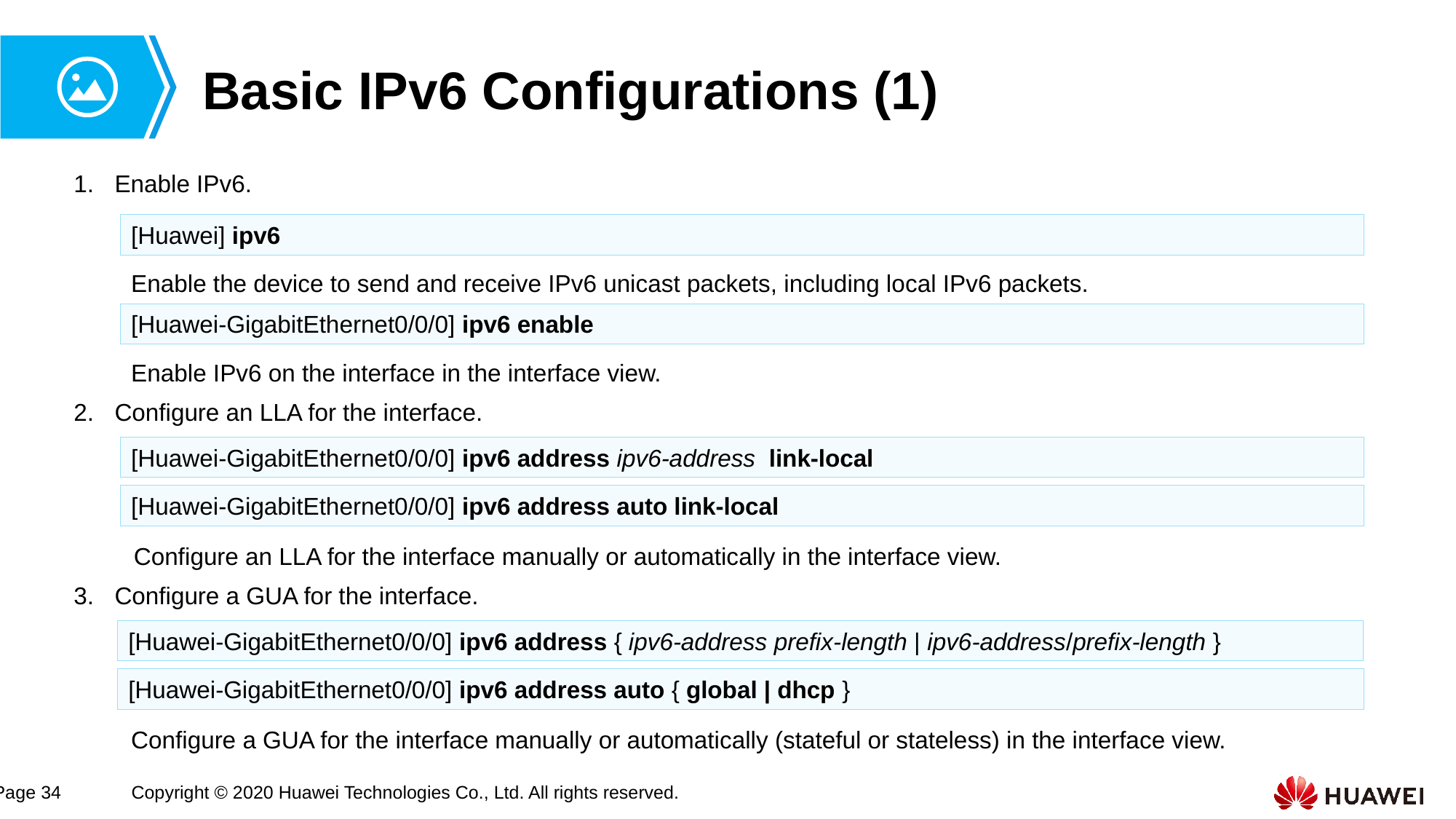

# Basic IPv6 Configurations (1)
Enable IPv6.
[Huawei] ipv6
Enable the device to send and receive IPv6 unicast packets, including local IPv6 packets.
[Huawei-GigabitEthernet0/0/0] ipv6 enable
Enable IPv6 on the interface in the interface view.
Configure an LLA for the interface.
[Huawei-GigabitEthernet0/0/0] ipv6 address ipv6-address  link-local
[Huawei-GigabitEthernet0/0/0] ipv6 address auto link-local
Configure an LLA for the interface manually or automatically in the interface view.
Configure a GUA for the interface.
[Huawei-GigabitEthernet0/0/0] ipv6 address { ipv6-address prefix-length | ipv6-address/prefix-length }
[Huawei-GigabitEthernet0/0/0] ipv6 address auto { global | dhcp }
Configure a GUA for the interface manually or automatically (stateful or stateless) in the interface view.